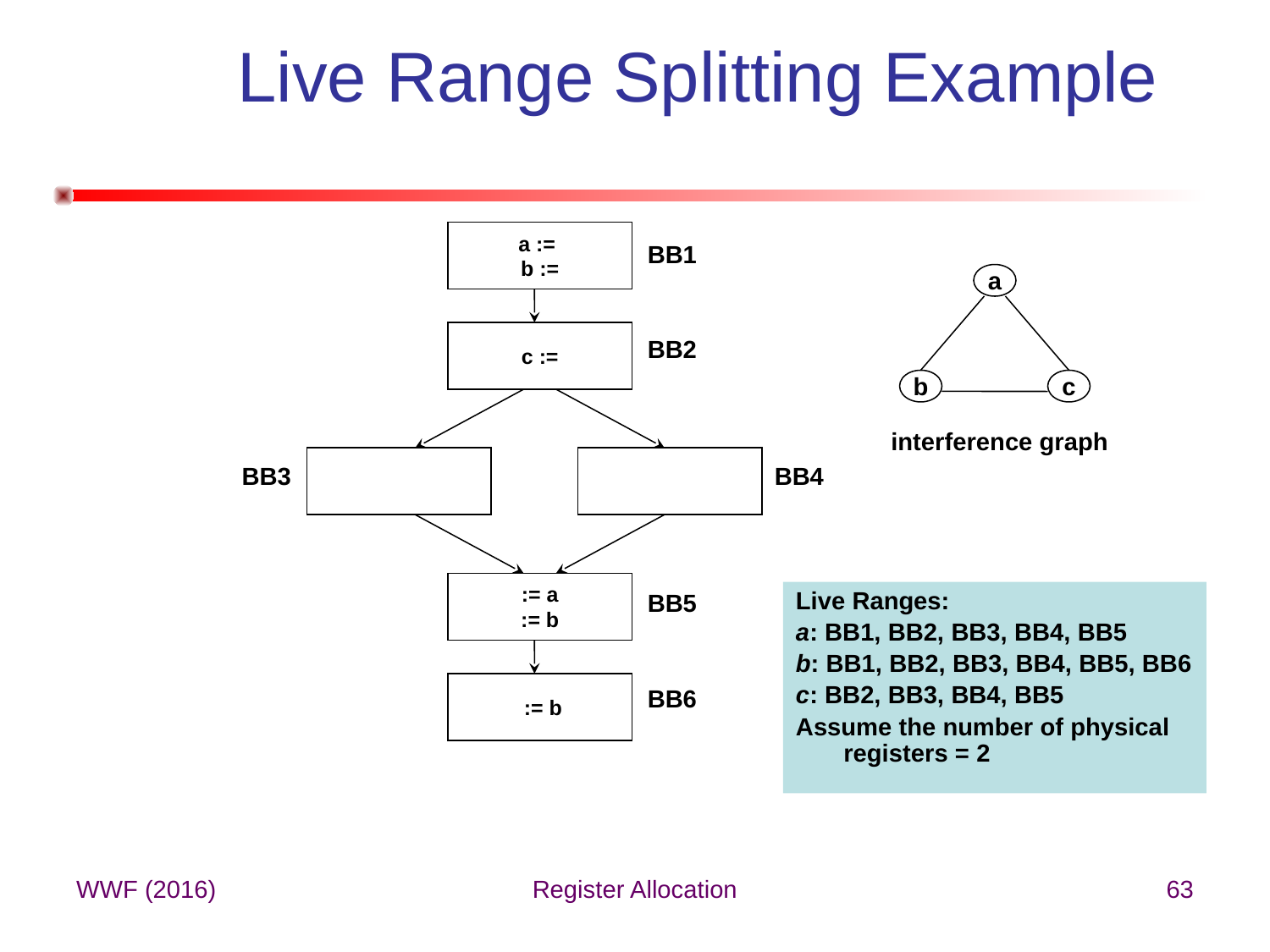

# Live Range Splitting Example
a :=
b :=

c :=

 := a
:= b

 := b

BB1
a

BB2
b
c

interference graph
 BB3
BB4
BB5
Live Ranges:
a: BB1, BB2, BB3, BB4, BB5
b: BB1, BB2, BB3, BB4, BB5, BB6
c: BB2, BB3, BB4, BB5
Assume the number of physical registers = 2
BB6
WWF (2016)
Register Allocation
63